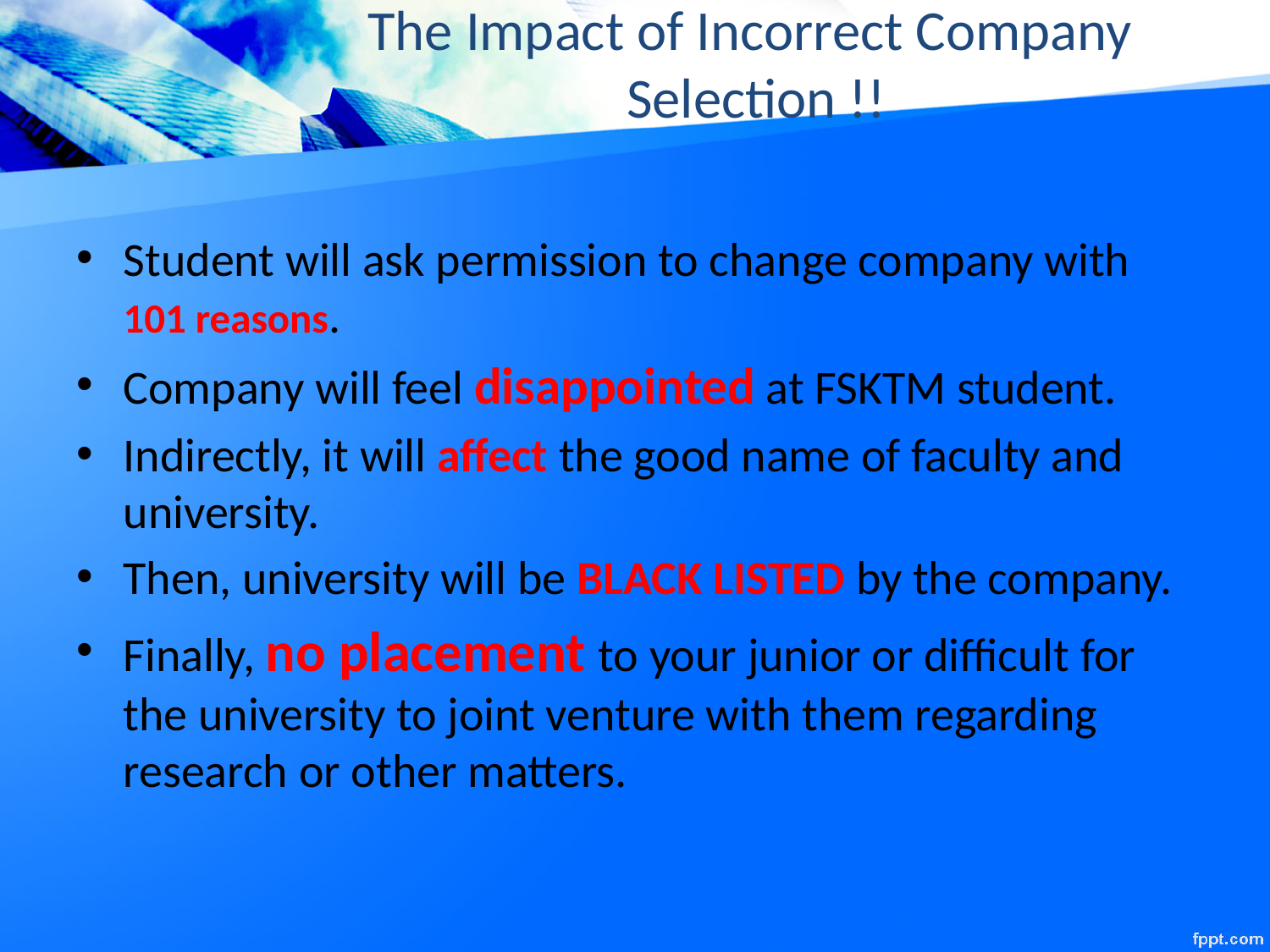

# The Impact of Incorrect Company Selection !!
Student will ask permission to change company with 101 reasons.
Company will feel disappointed at FSKTM student.
Indirectly, it will affect the good name of faculty and university.
Then, university will be BLACK LISTED by the company.
Finally, no placement to your junior or difficult for the university to joint venture with them regarding research or other matters.